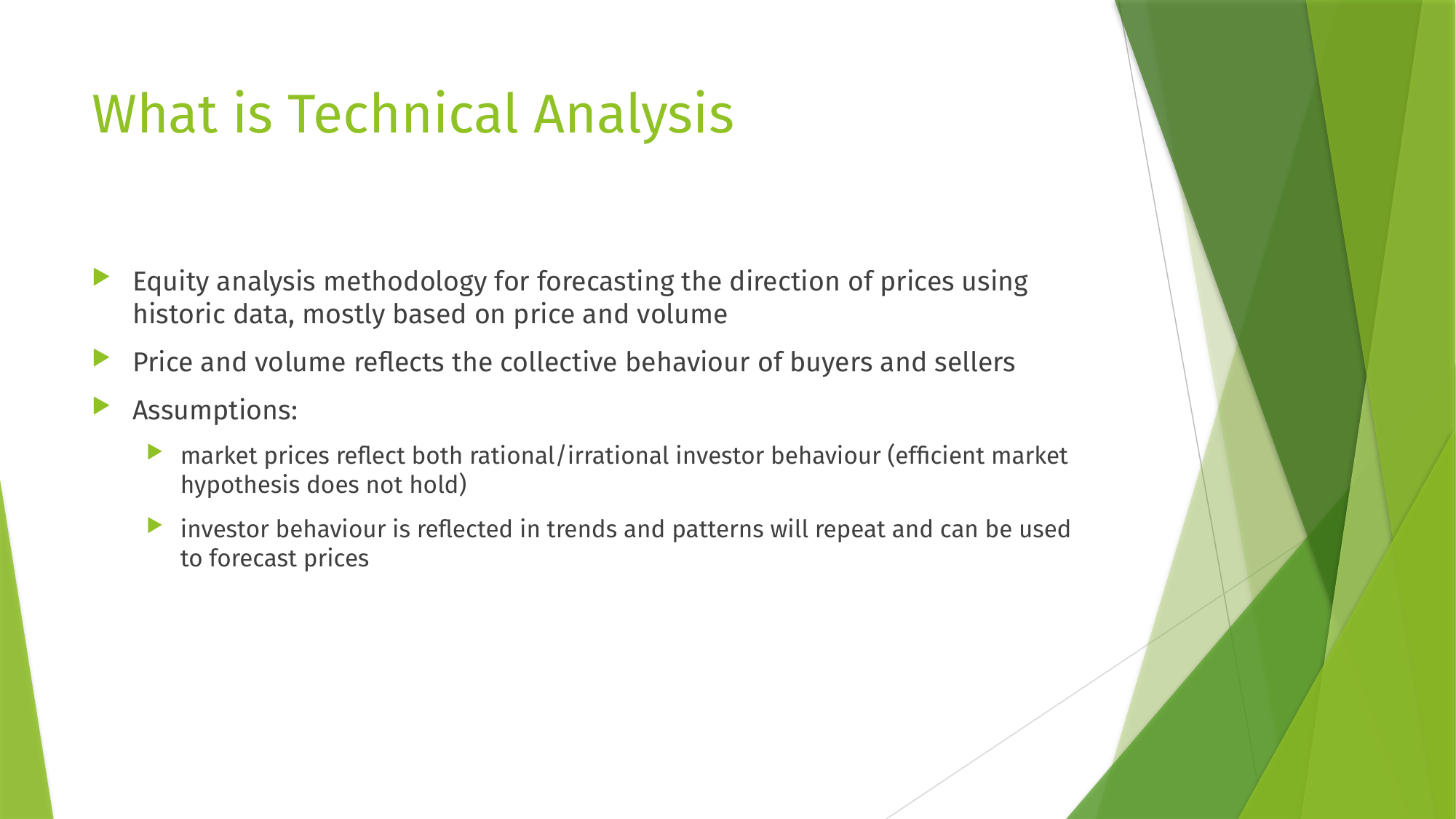

# What is Technical Analysis
Equity analysis methodology for forecasting the direction of prices using historic data, mostly based on price and volume
Price and volume reflects the collective behaviour of buyers and sellers
Assumptions:
market prices reflect both rational/irrational investor behaviour (efficient market hypothesis does not hold)
investor behaviour is reflected in trends and patterns will repeat and can be used to forecast prices